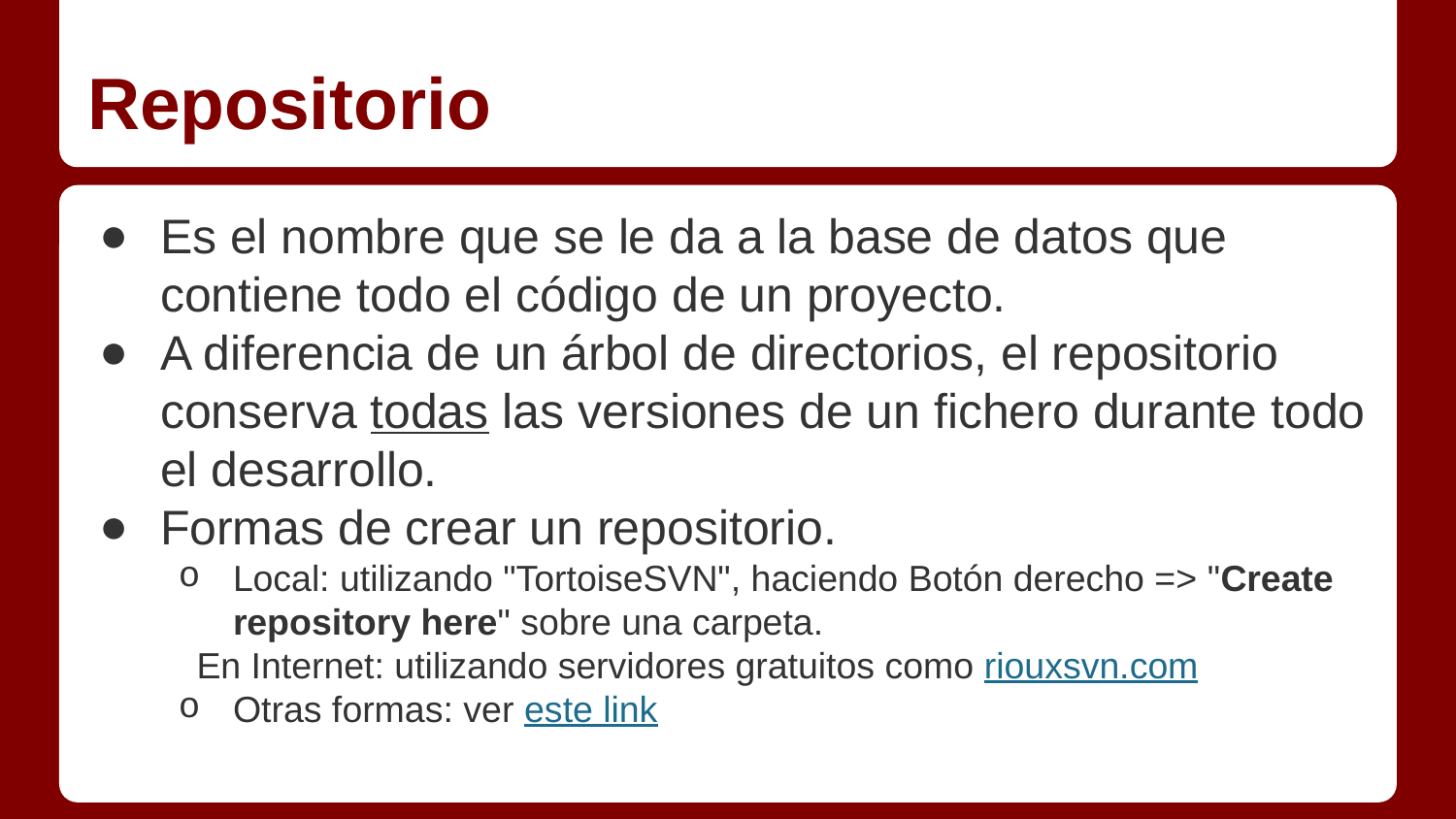

# Repositorio
Es el nombre que se le da a la base de datos que contiene todo el código de un proyecto.
A diferencia de un árbol de directorios, el repositorio conserva todas las versiones de un fichero durante todo el desarrollo.
Formas de crear un repositorio.
Local: utilizando "TortoiseSVN", haciendo Botón derecho => "Create repository here" sobre una carpeta.
En Internet: utilizando servidores gratuitos como riouxsvn.com
Otras formas: ver este link